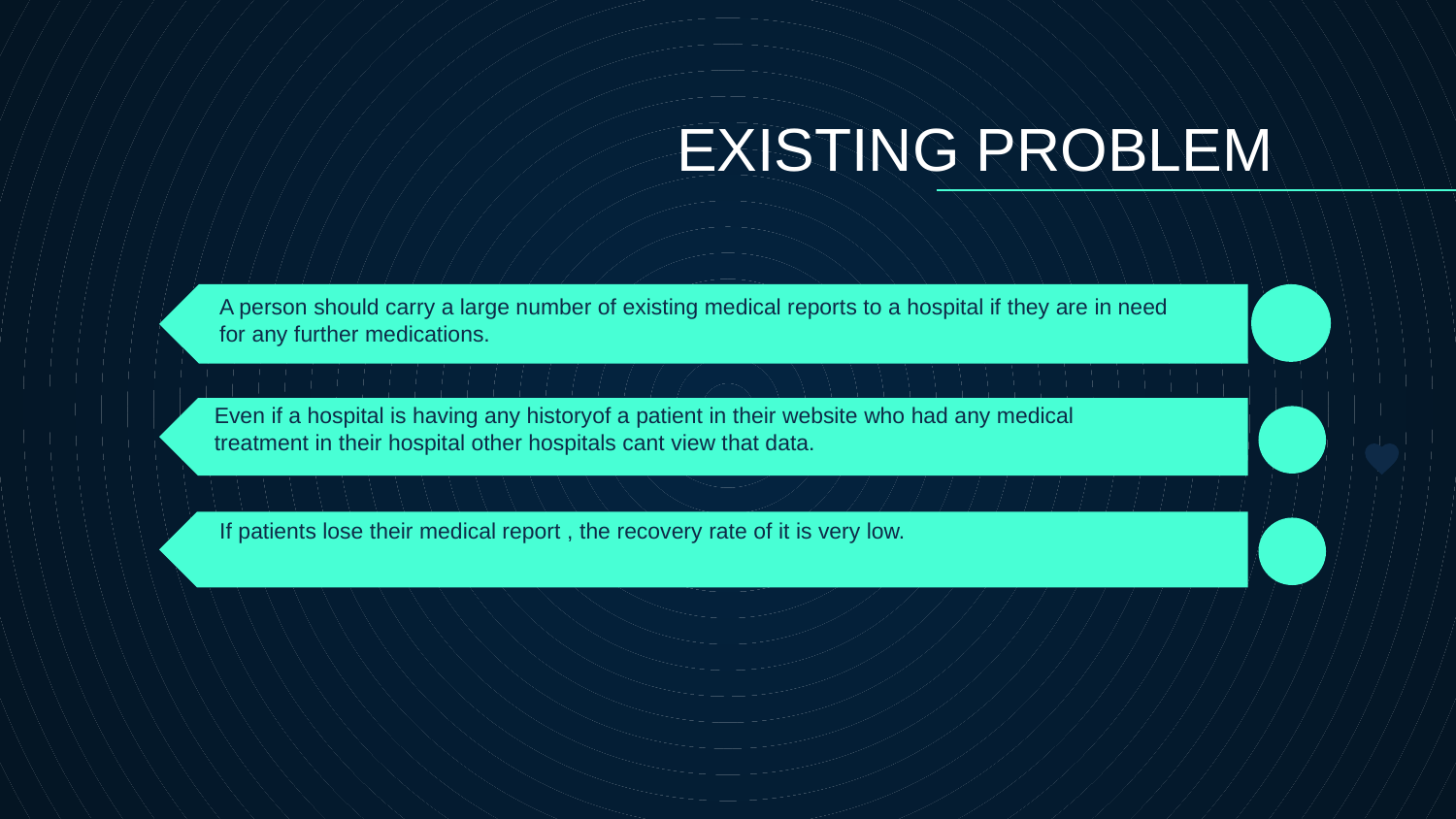

EXISTING PROBLEM

# A person should carry a large number of existing medical reports to a hospital if they are in need for any further medications.

Even if a hospital is having any historyof a patient in their website who had any medical treatment in their hospital other hospitals cant view that data.

If patients lose their medical report , the recovery rate of it is very low.